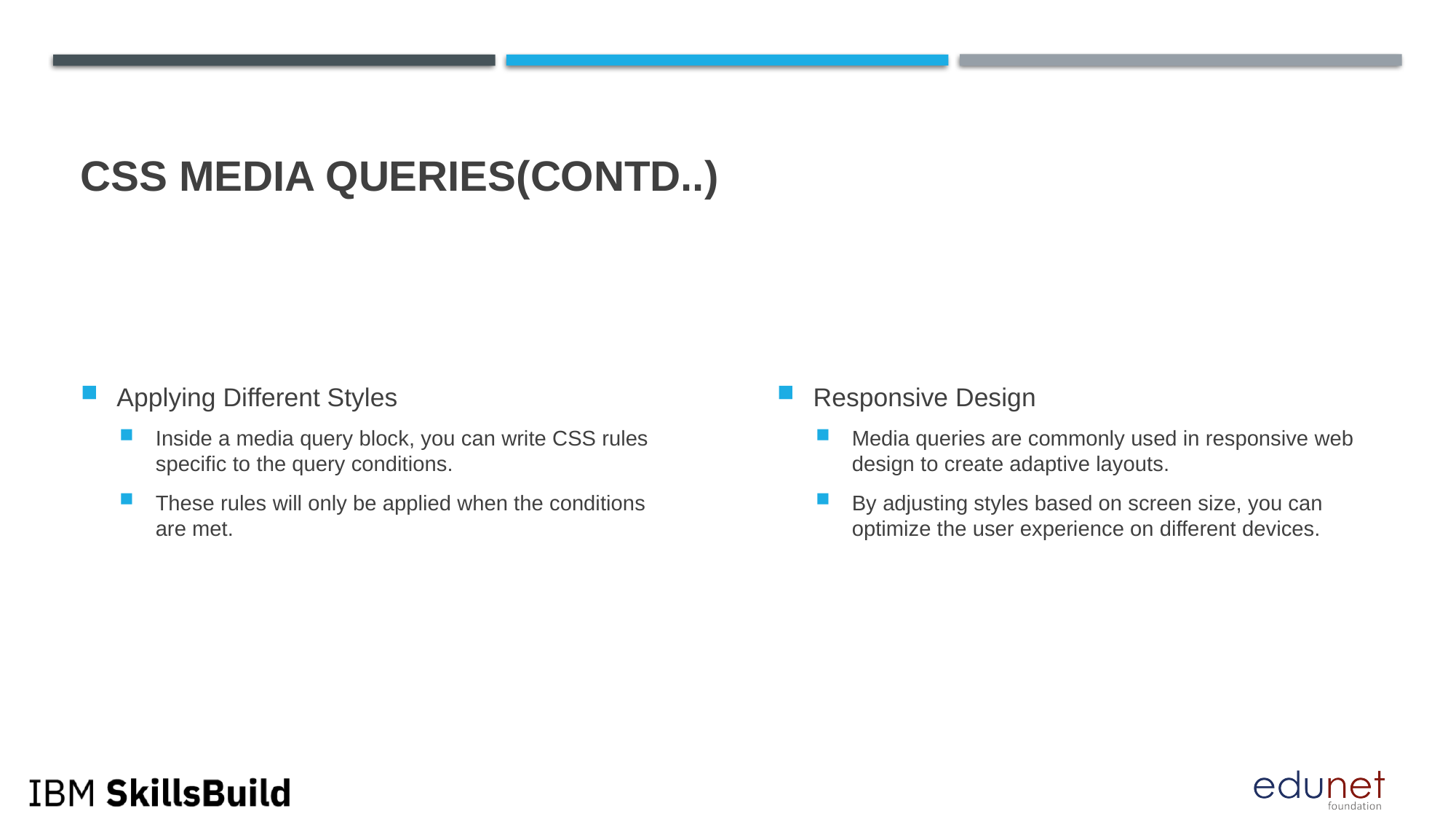

# CSS MEDIA QUERIES(Contd..)
Applying Different Styles
Inside a media query block, you can write CSS rules specific to the query conditions.
These rules will only be applied when the conditions are met.

Responsive Design
Media queries are commonly used in responsive web design to create adaptive layouts.
By adjusting styles based on screen size, you can optimize the user experience on different devices.